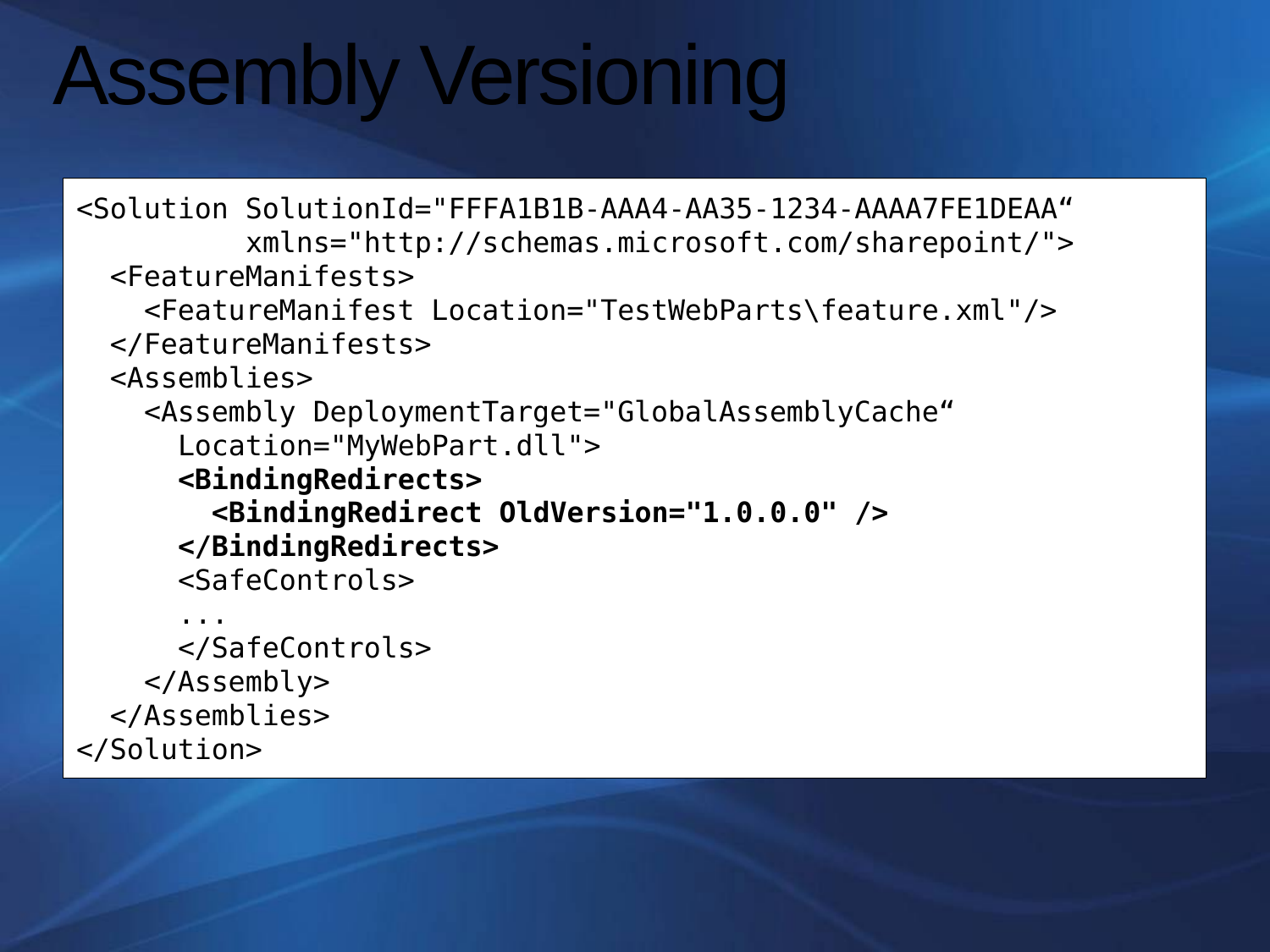

# Assembly Versioning
<Solution SolutionId="FFFA1B1B-AAA4-AA35-1234-AAAA7FE1DEAA“
          xmlns="http://schemas.microsoft.com/sharepoint/">
  <FeatureManifests>
    <FeatureManifest Location="TestWebParts\feature.xml"/>
  </FeatureManifests>
  <Assemblies>
    <Assembly DeploymentTarget="GlobalAssemblyCache“
      Location="MyWebPart.dll">
      <BindingRedirects>
        <BindingRedirect OldVersion="1.0.0.0" />
      </BindingRedirects>
      <SafeControls>
      ...
      </SafeControls>
    </Assembly>
  </Assemblies>
</Solution>